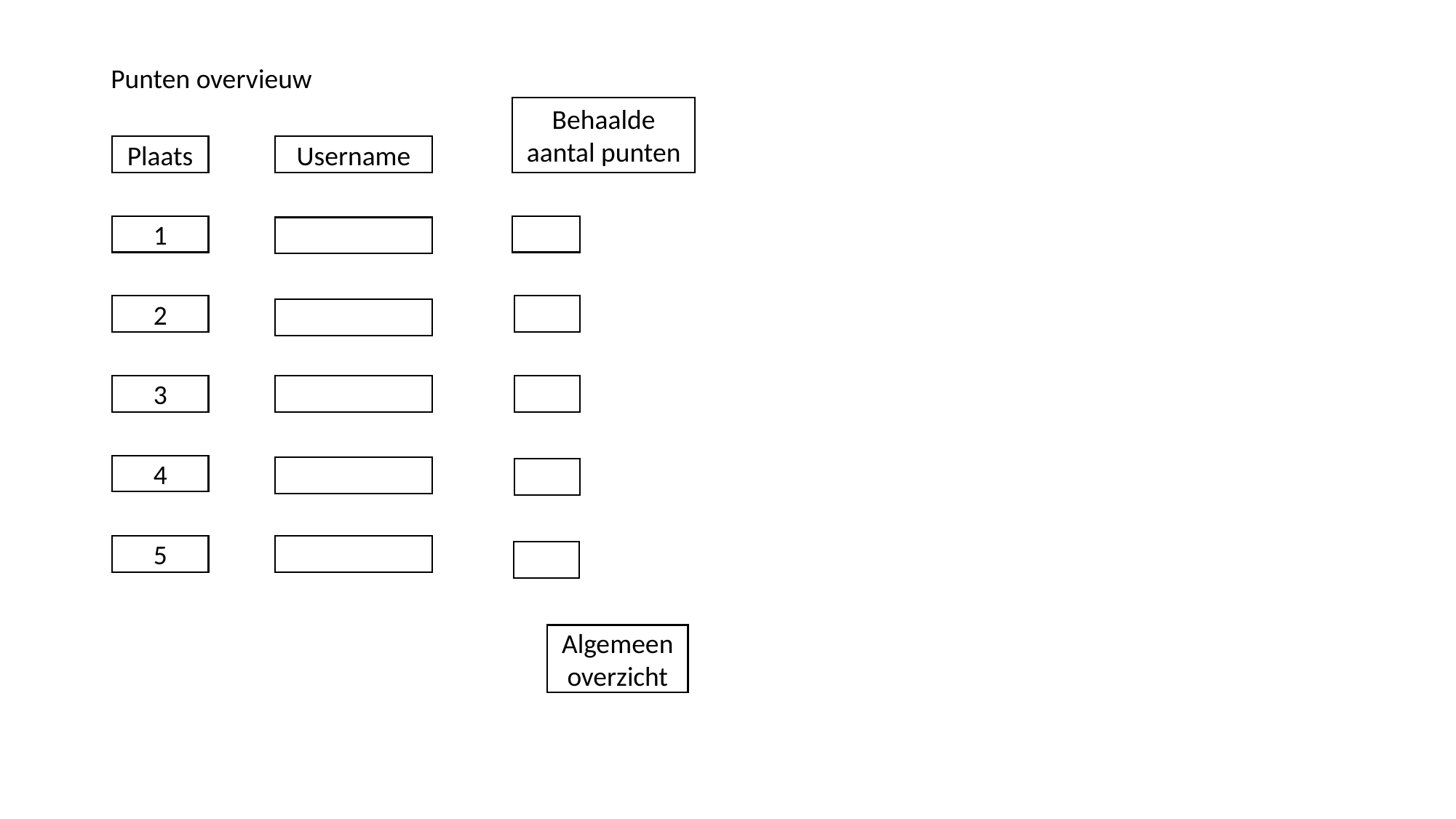

Punten overvieuw

Behaalde aantal punten
Plaats
Username
1

2

3

4

5

Algemeen overzicht